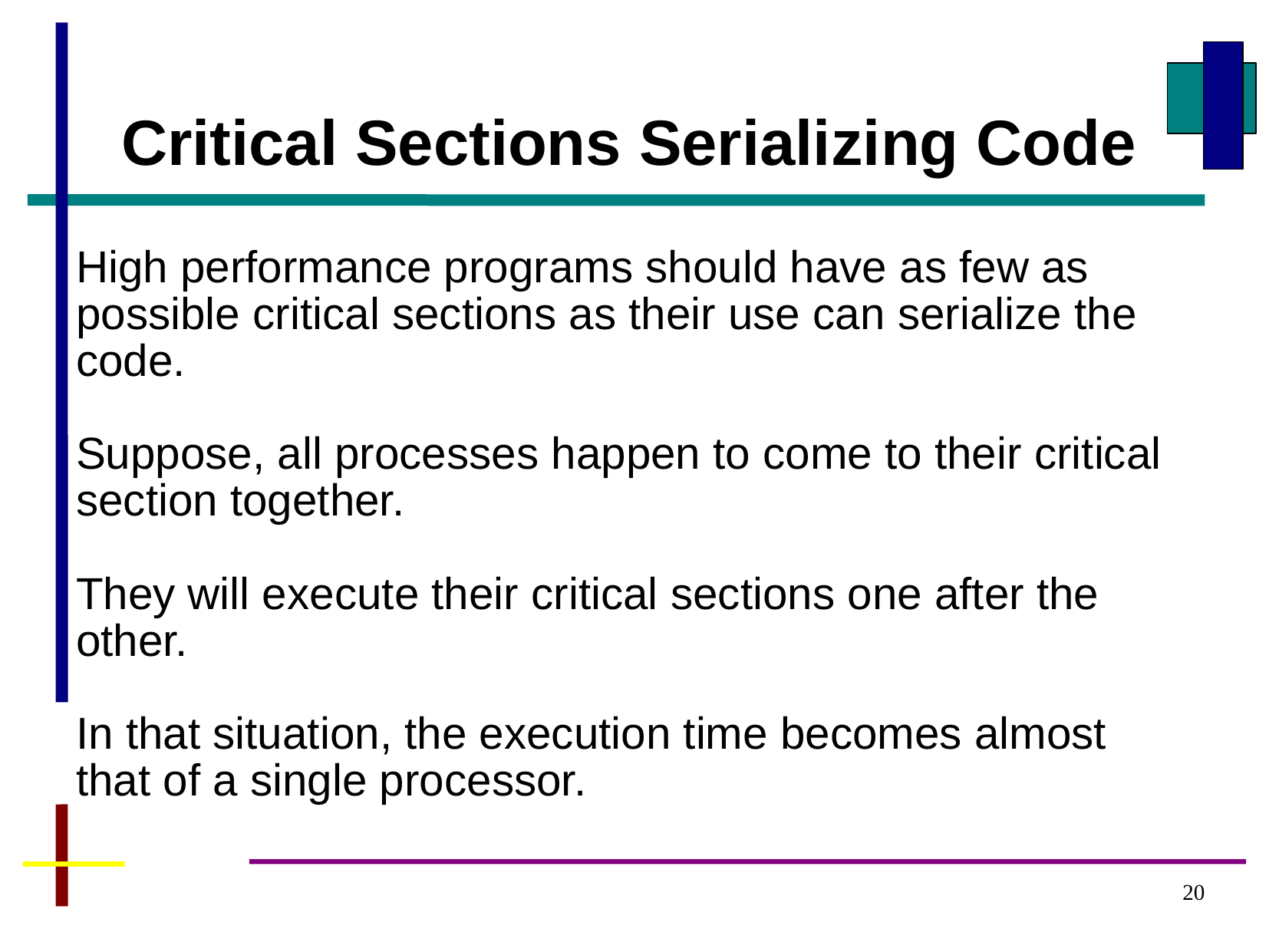

Critical Sections Serializing Code

High performance programs should have as few as possible critical sections as their use can serialize the code.

Suppose, all processes happen to come to their critical section together.

They will execute their critical sections one after the other.

In that situation, the execution time becomes almost that of a single processor.
20